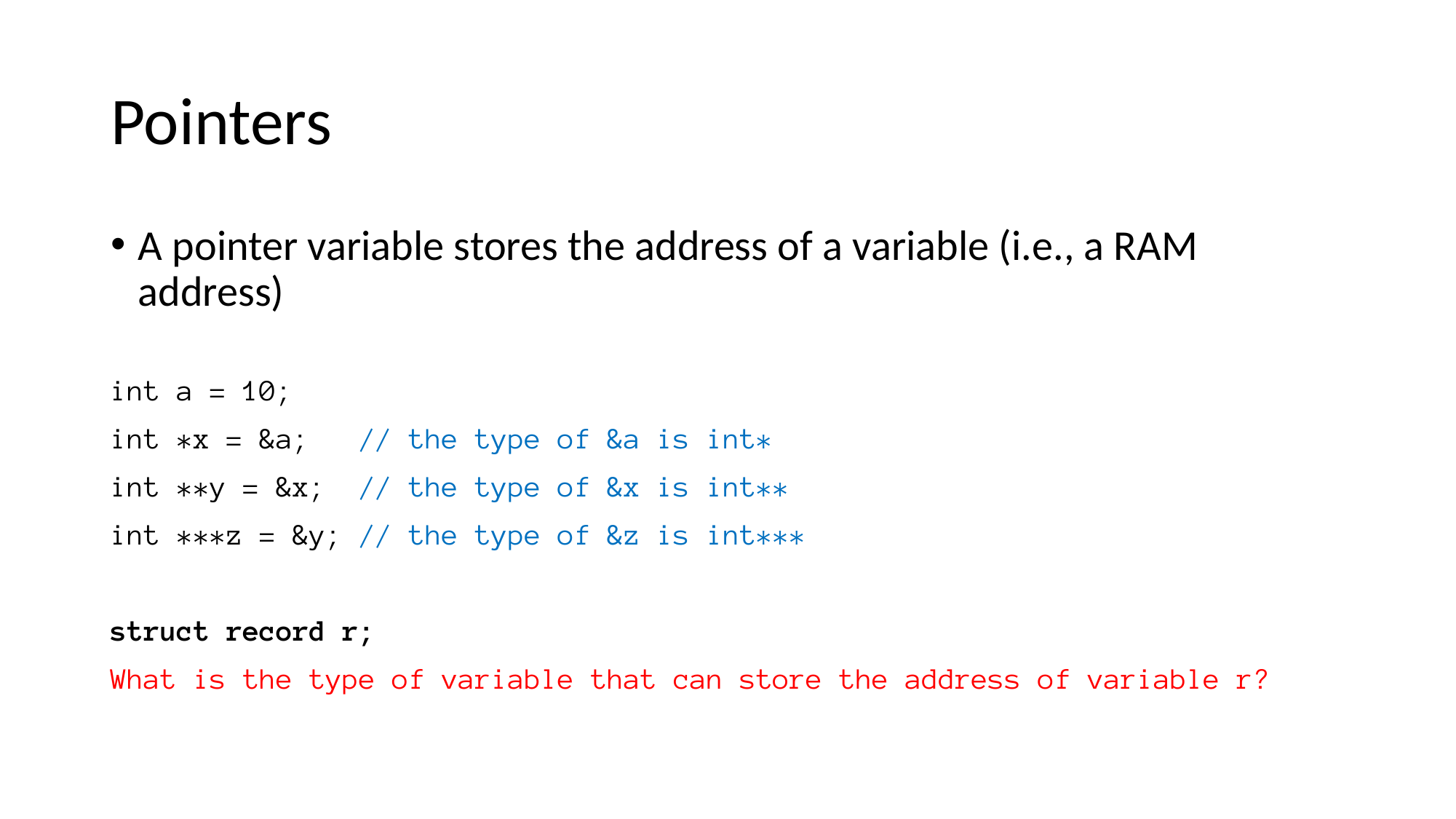

# Pointers
A pointer variable stores the address of a variable (i.e., a RAM address)

int a = 10;
int *x = &a;   // the type of &a is int*
int **y = &x;  // the type of &x is int**
int ***z = &y; // the type of &z is int***

struct record r;
What is the type of variable that can store the address of variable r?